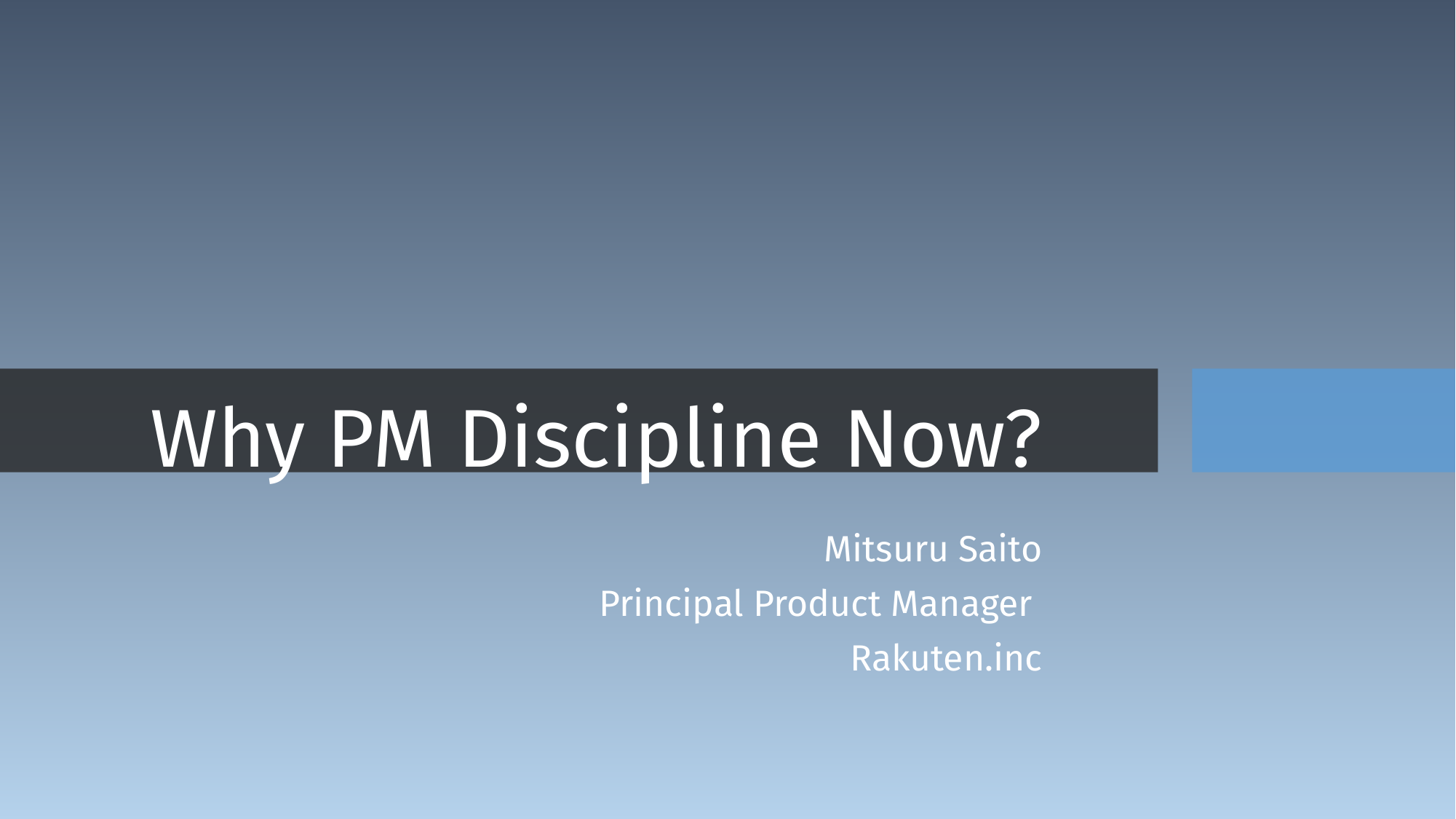

Why PM Discipline Now?

Mitsuru Saito
Principal Product Manager
Rakuten.inc